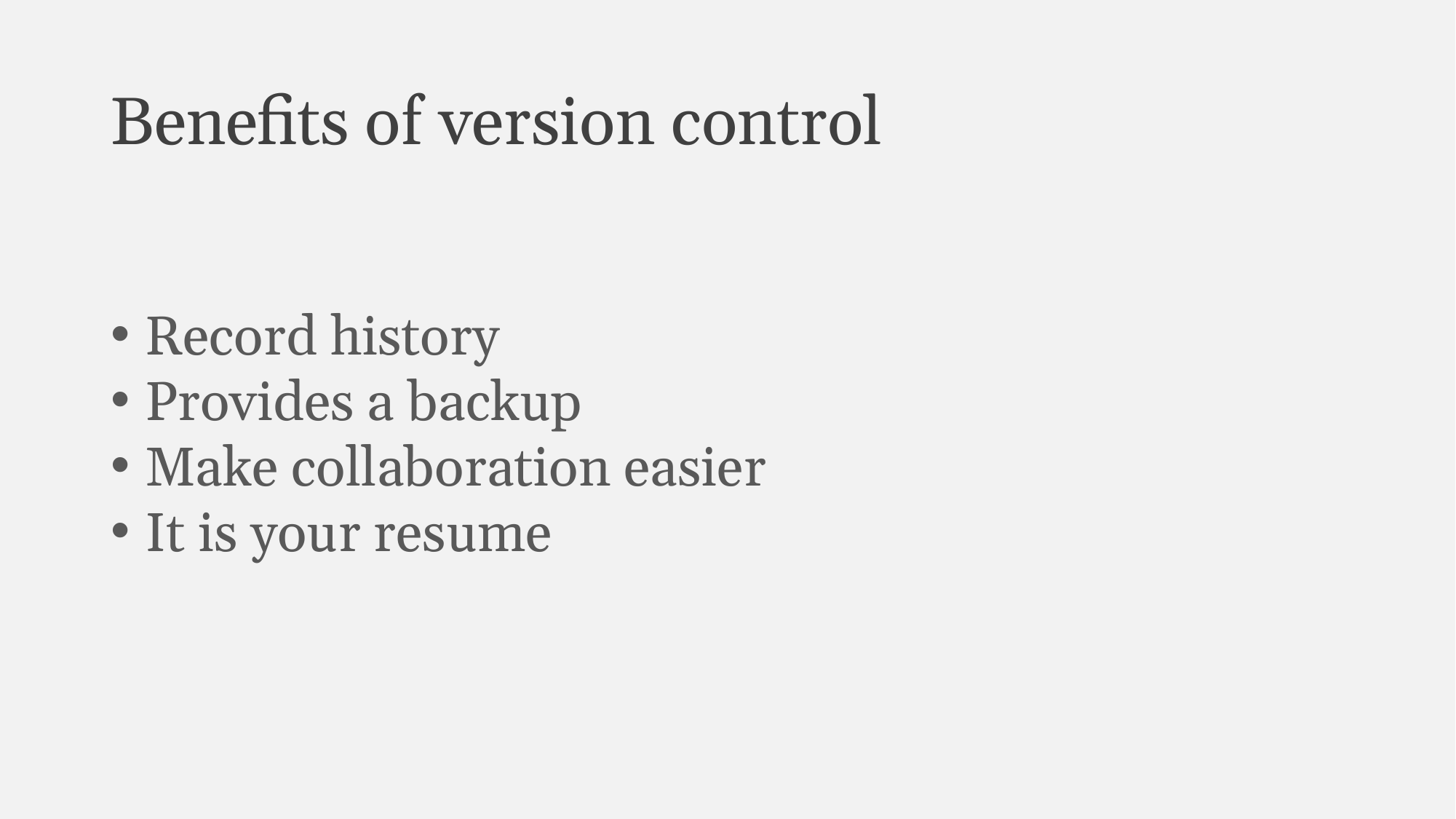

# Benefits of version control
Record history
Provides a backup
Make collaboration easier
It is your resume